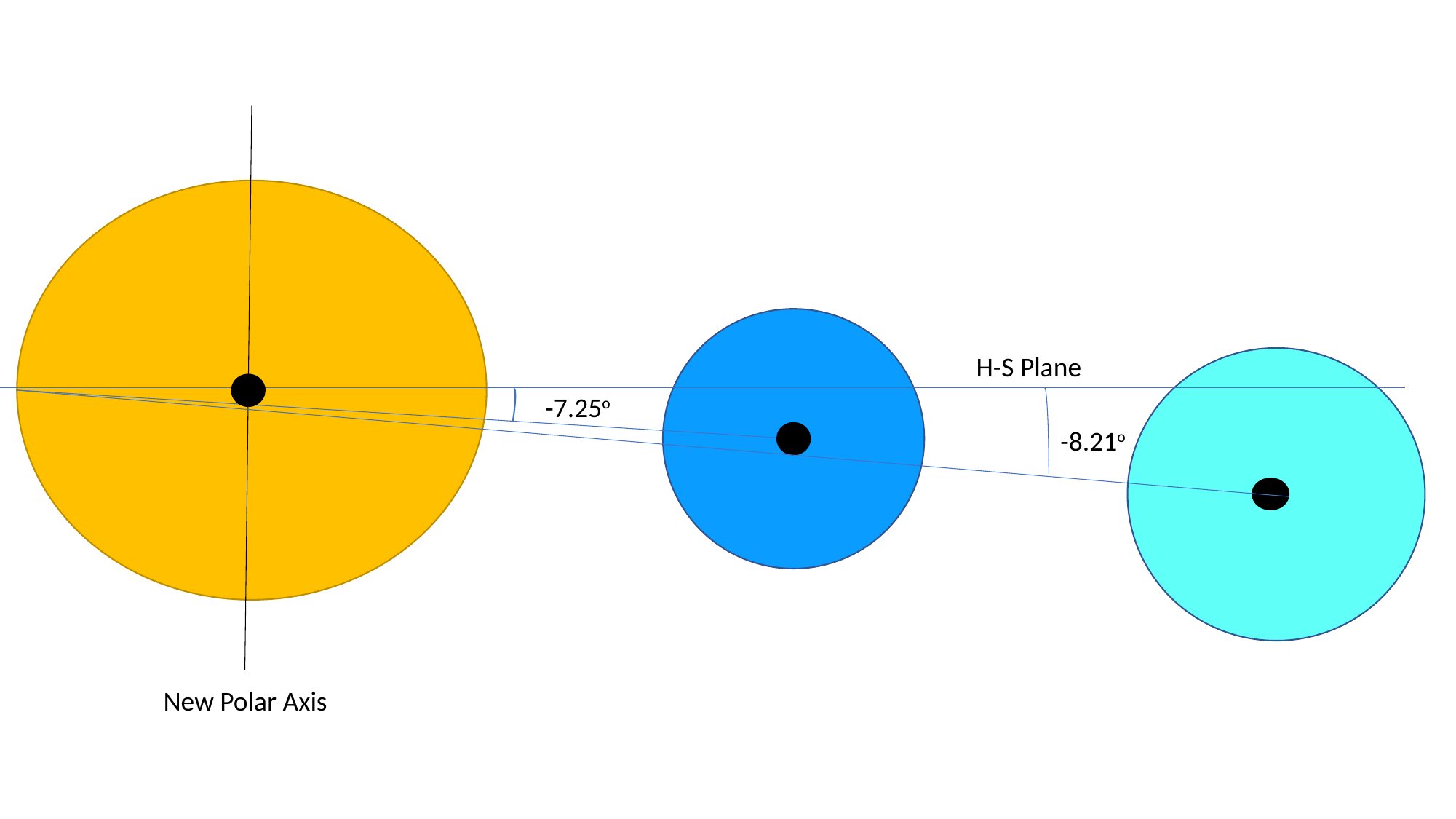

H-S Plane

-7.25o

-8.21o

New Polar Axis